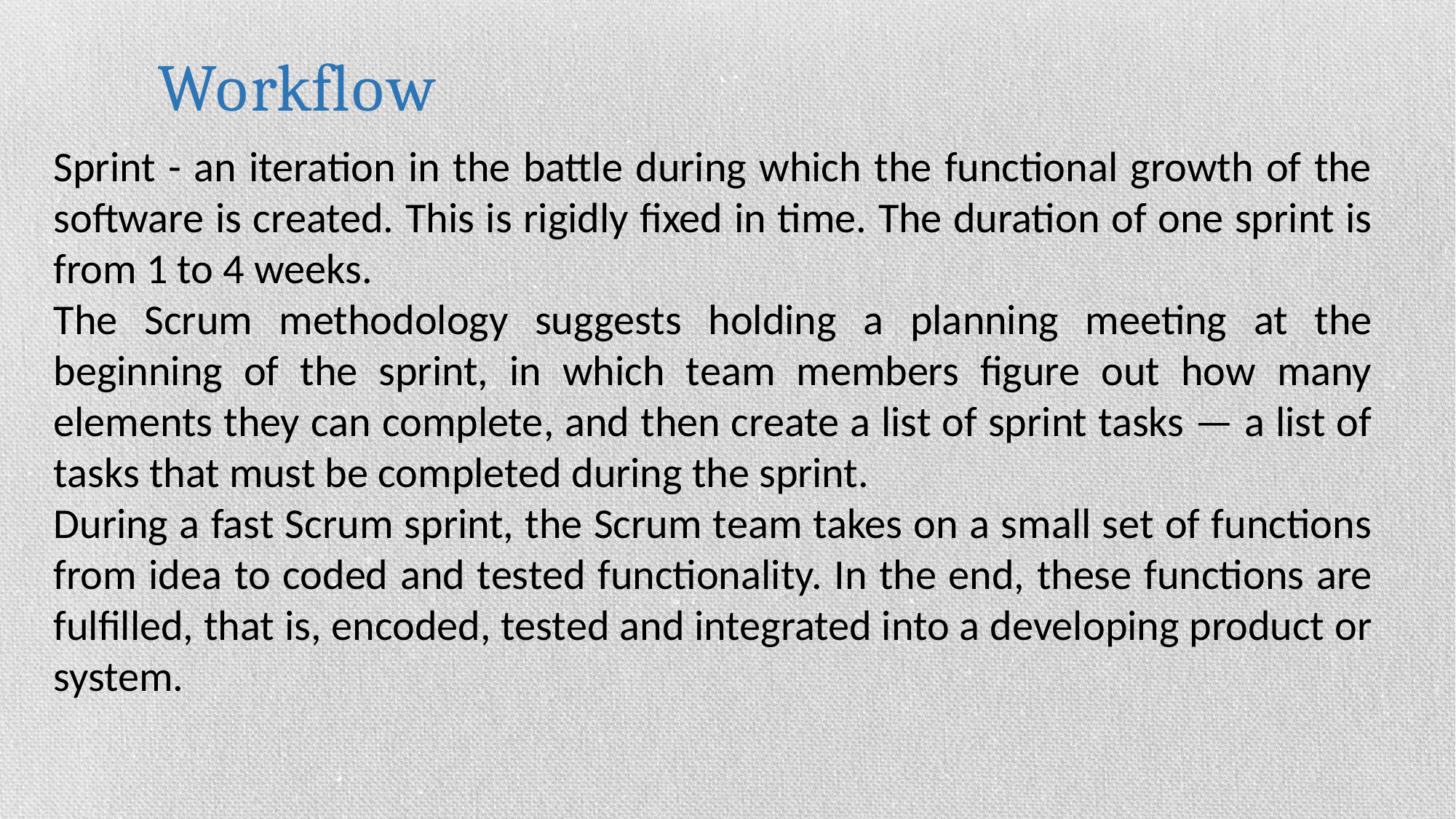

Workflow
Sprint - an iteration in the battle during which the functional growth of the software is created. This is rigidly fixed in time. The duration of one sprint is from 1 to 4 weeks.
The Scrum methodology suggests holding a planning meeting at the beginning of the sprint, in which team members figure out how many elements they can complete, and then create a list of sprint tasks — a list of tasks that must be completed during the sprint.
During a fast Scrum sprint, the Scrum team takes on a small set of functions from idea to coded and tested functionality. In the end, these functions are fulfilled, that is, encoded, tested and integrated into a developing product or system.